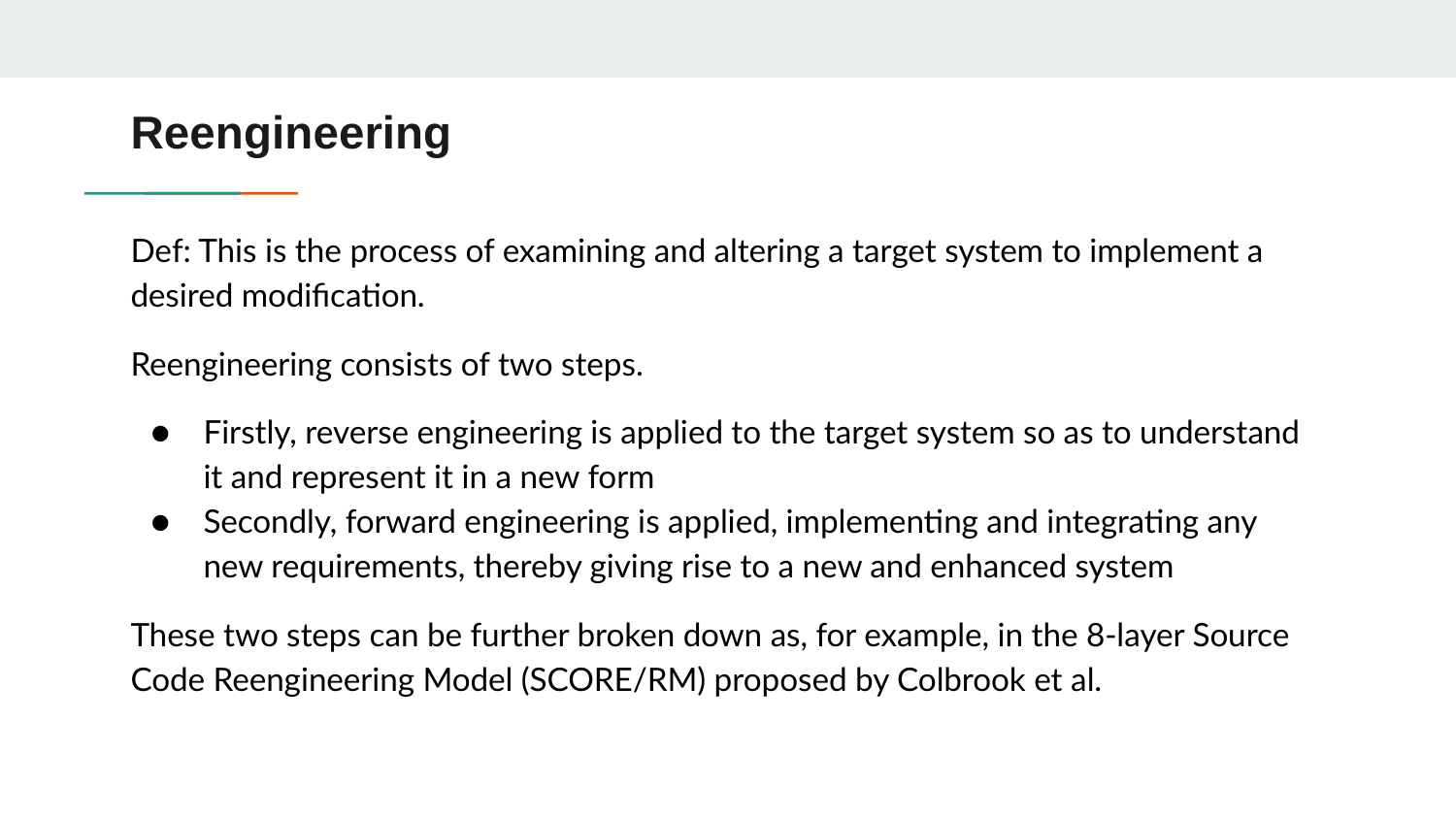

# Reengineering
Def: This is the process of examining and altering a target system to implement a desired modification.
Reengineering consists of two steps.
Firstly, reverse engineering is applied to the target system so as to understand it and represent it in a new form
Secondly, forward engineering is applied, implementing and integrating any new requirements, thereby giving rise to a new and enhanced system
These two steps can be further broken down as, for example, in the 8-layer Source Code Reengineering Model (SCORE/RM) proposed by Colbrook et al.